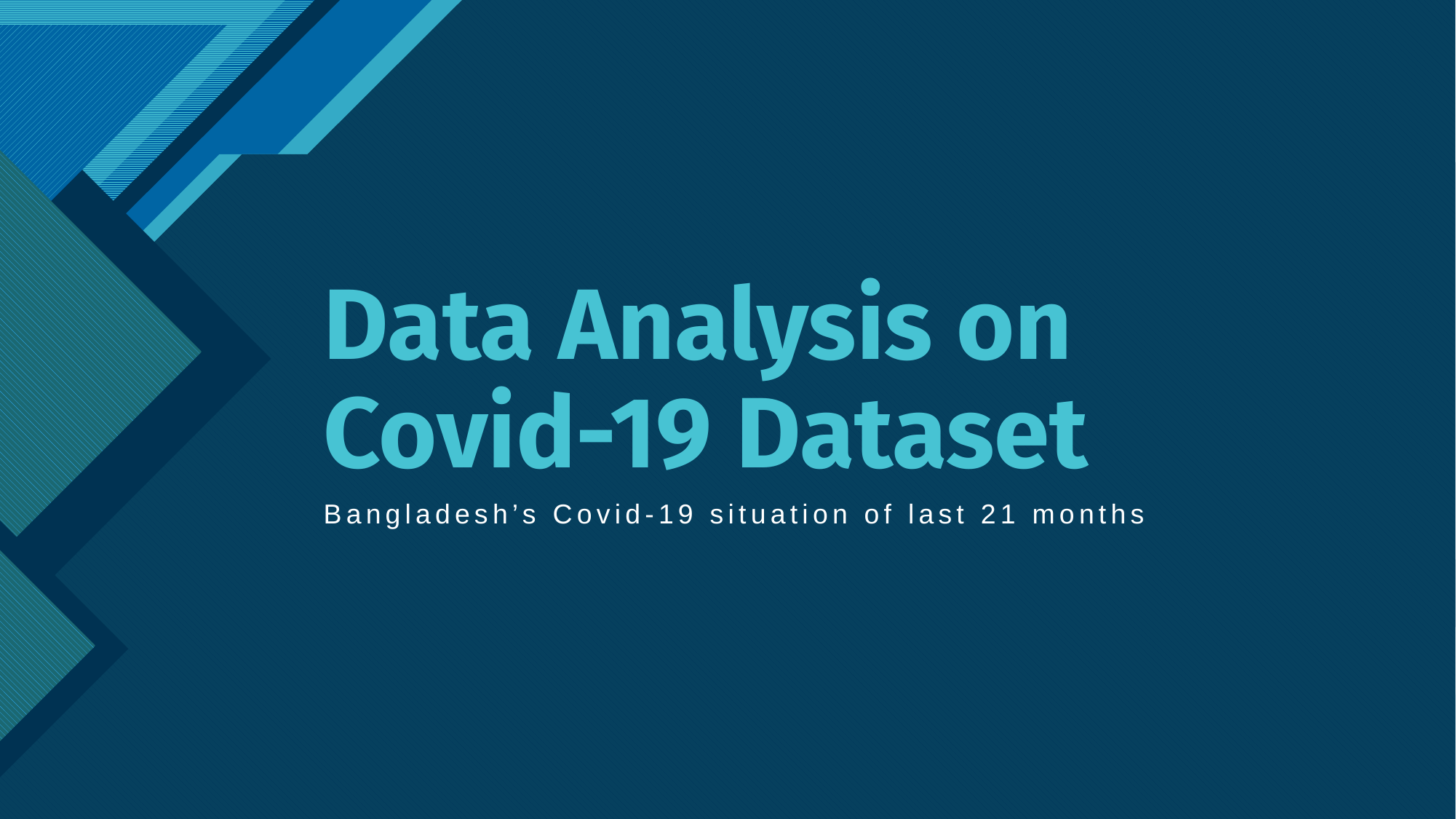

# Data Analysis on Covid-19 Dataset
Bangladesh’s Covid-19 situation of last 21 months